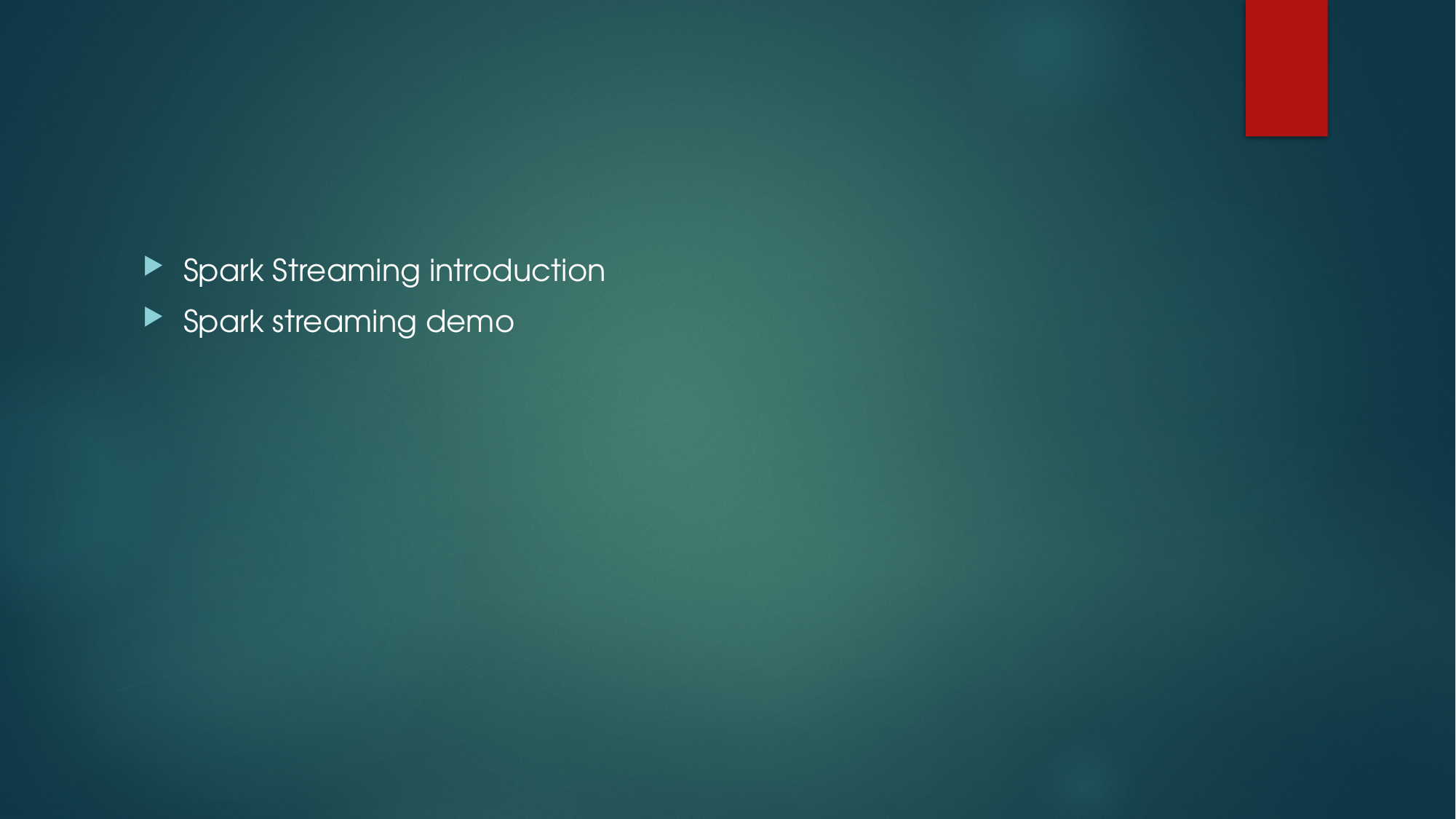

#
Spark Streaming introduction
Spark streaming demo